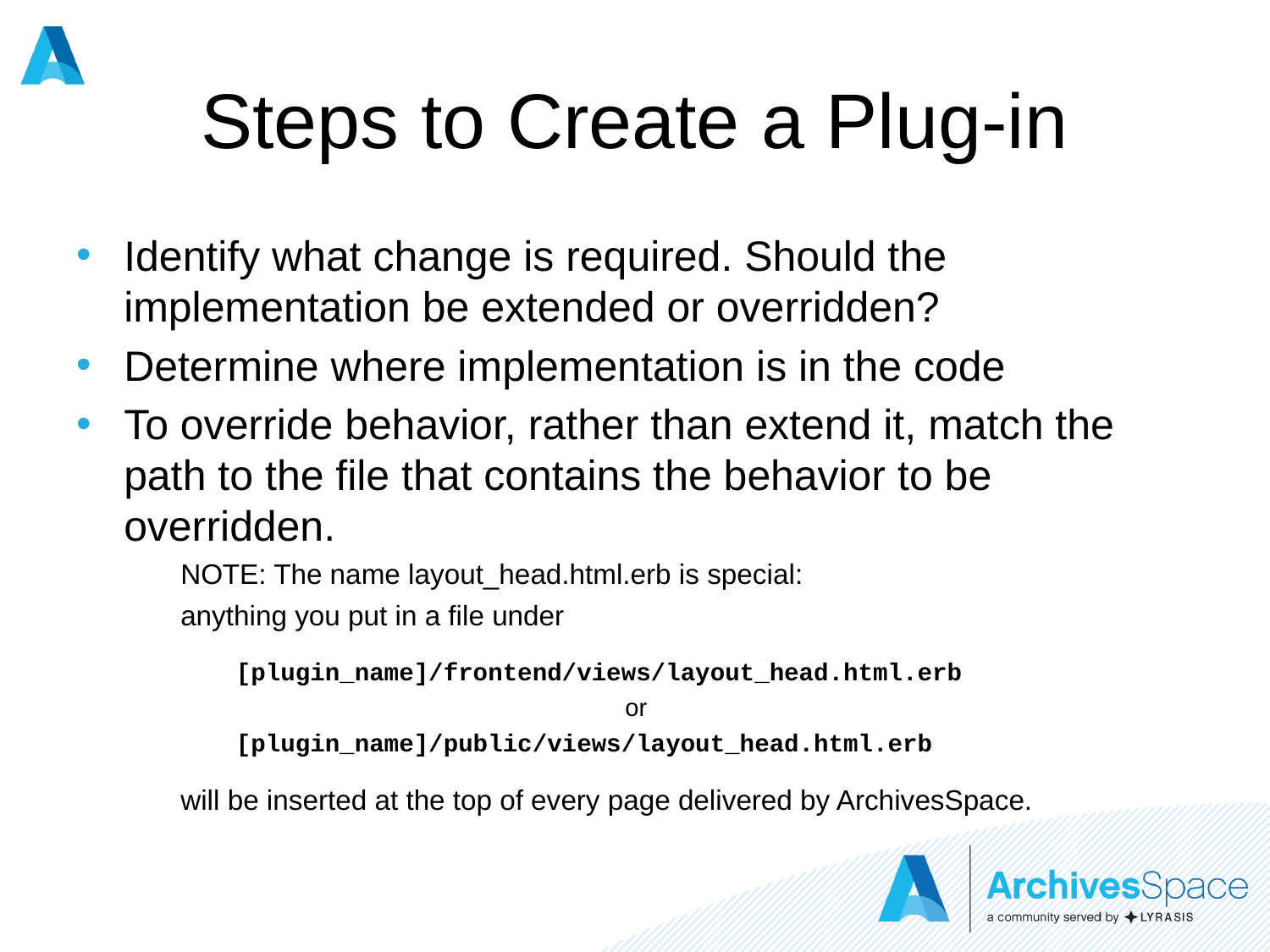

# Steps to Create a Plug-in
Identify what change is required. Should the implementation be extended or overridden?
Determine where implementation is in the code
To override behavior, rather than extend it, match the path to the file that contains the behavior to be overridden.

NOTE: The name layout_head.html.erb is special:
anything you put in a file under

[plugin_name]/frontend/views/layout_head.html.erb
or
[plugin_name]/public/views/layout_head.html.erb

will be inserted at the top of every page delivered by ArchivesSpace.